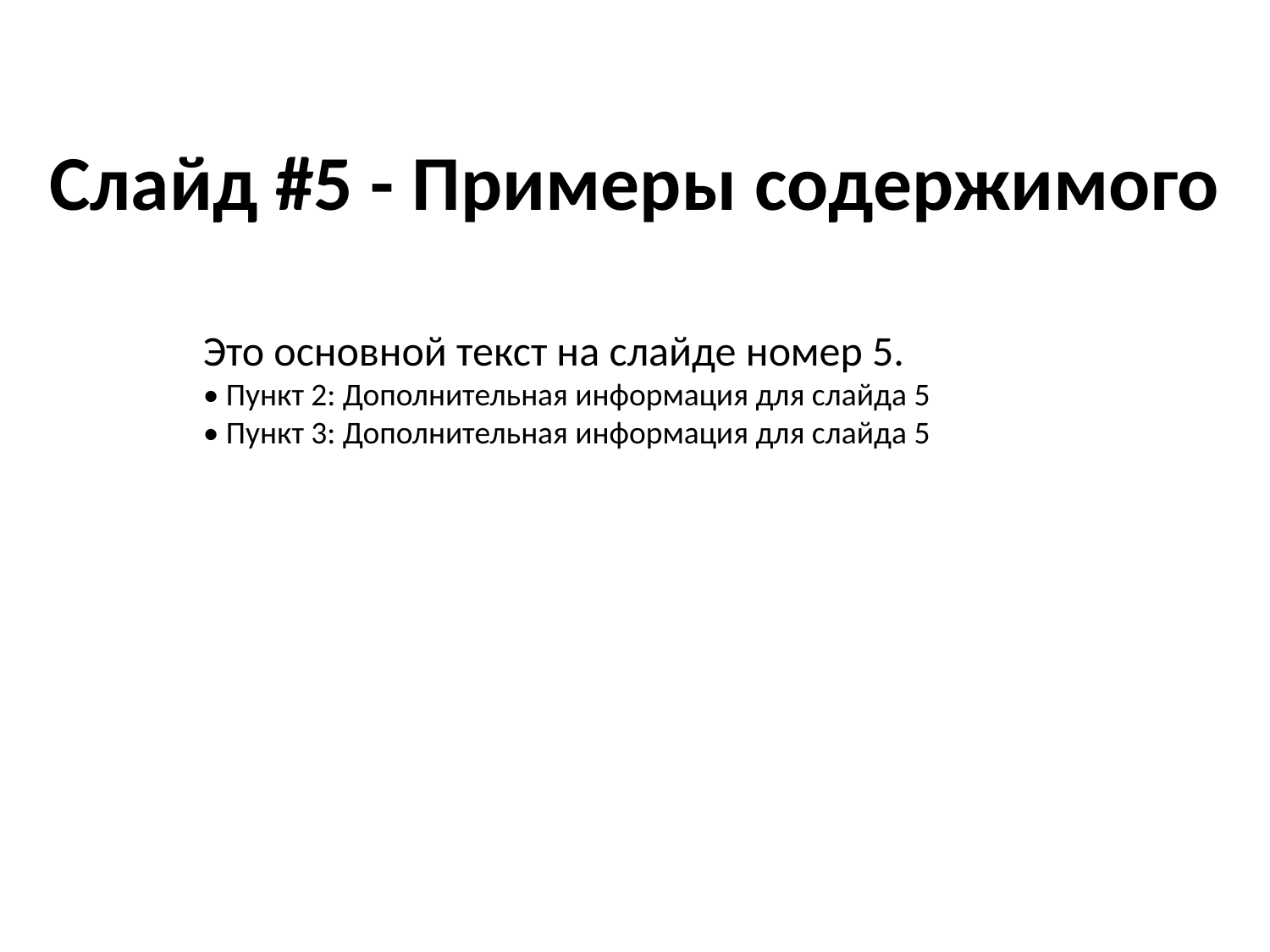

Слайд #5 - Примеры содержимого
Это основной текст на слайде номер 5.
• Пункт 2: Дополнительная информация для слайда 5
• Пункт 3: Дополнительная информация для слайда 5